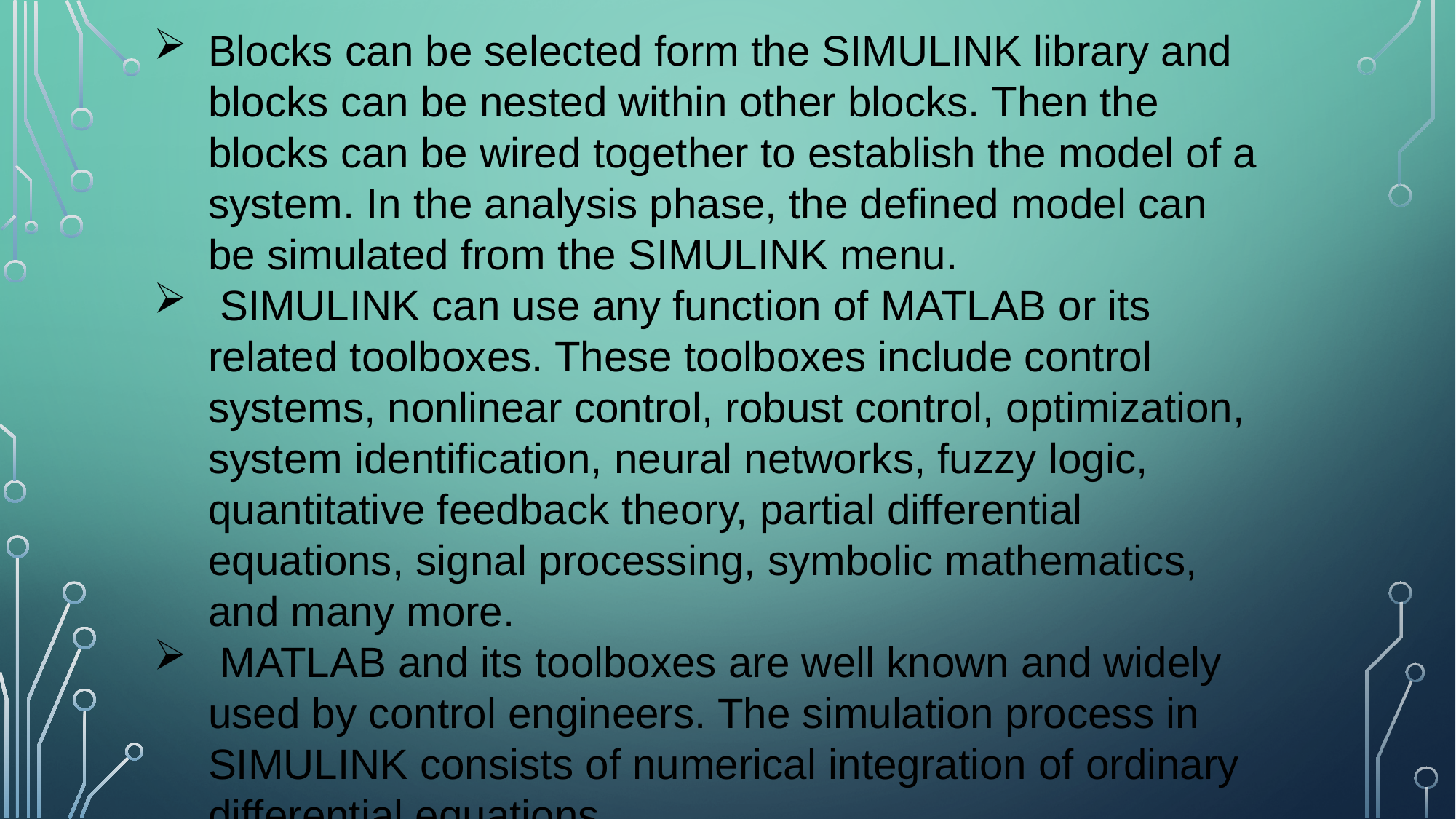

Blocks can be selected form the SIMULINK library and blocks can be nested within other blocks. Then the blocks can be wired together to establish the model of a system. In the analysis phase, the defined model can be simulated from the SIMULINK menu.
 SIMULINK can use any function of MATLAB or its related toolboxes. These toolboxes include control systems, nonlinear control, robust control, optimization, system identification, neural networks, fuzzy logic, quantitative feedback theory, partial differential equations, signal processing, symbolic mathematics, and many more.
 MATLAB and its toolboxes are well known and widely used by control engineers. The simulation process in SIMULINK consists of numerical integration of ordinary differential equations